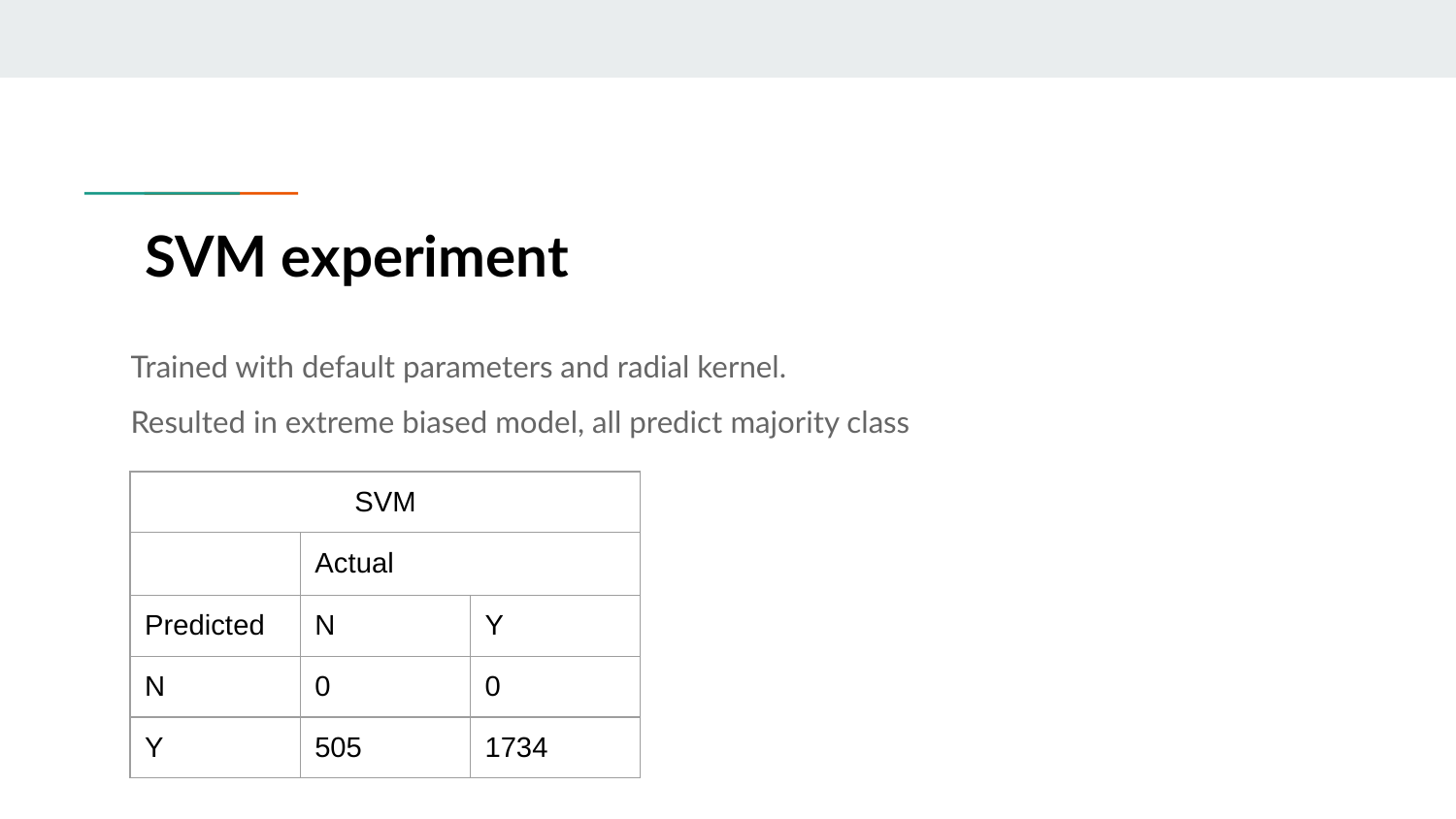

SVM experiment
Trained with default parameters and radial kernel.
Resulted in extreme biased model, all predict majority class

| SVM |  |  |
| --- | --- | --- |
|  | Actual |  |
| Predicted | N | Y |
| N | 0 | 0 |
| Y | 505 | 1734 |